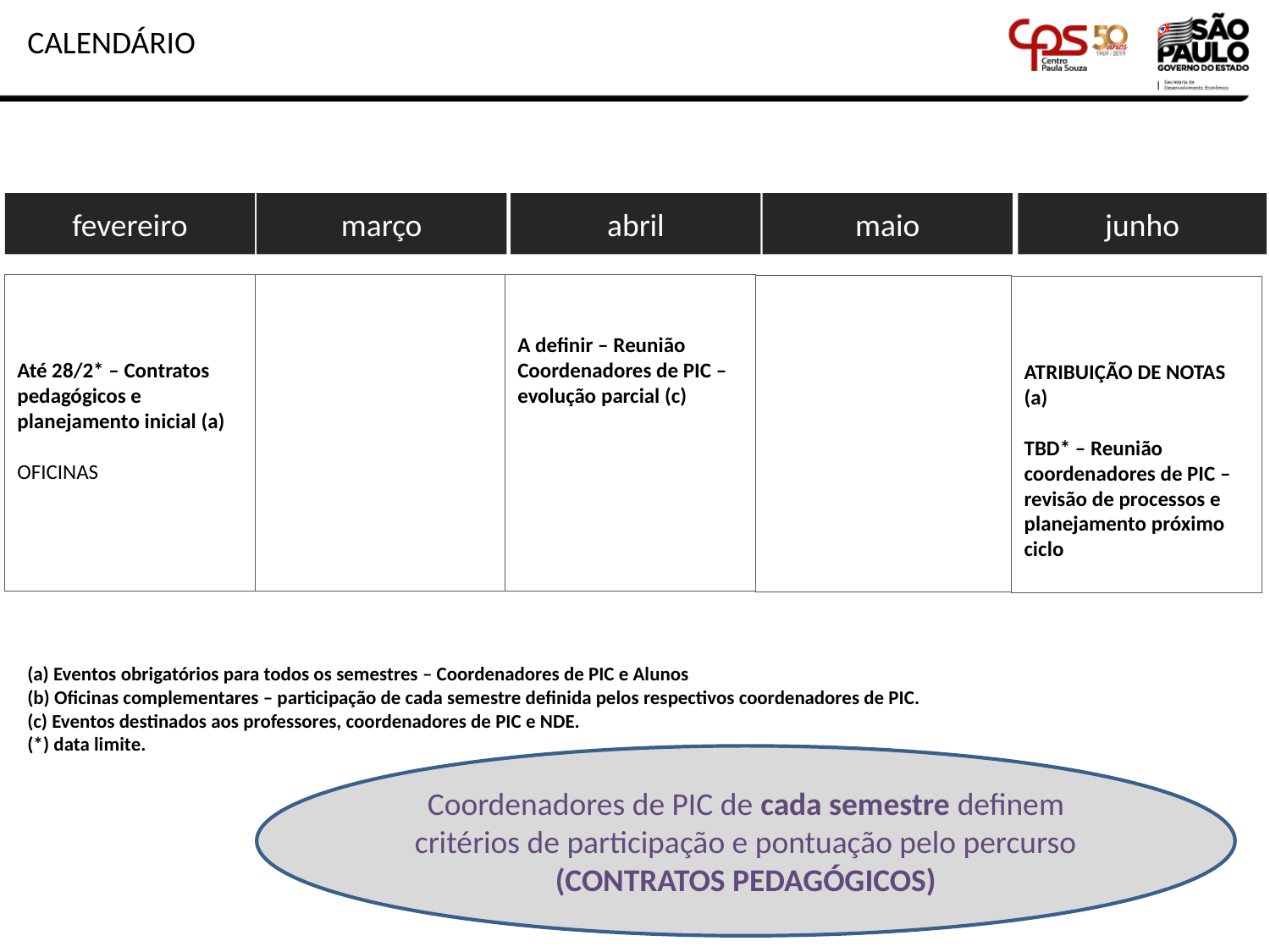

CALENDÁRIO

março
abril
maio
junho
fevereiro

A definir – Reunião Coordenadores de PIC – evolução parcial (c)

Até 28/2* – Contratos pedagógicos e planejamento inicial (a)

OFICINAS

ATRIBUIÇÃO DE NOTAS (a)

TBD* – Reunião coordenadores de PIC – revisão de processos e planejamento próximo ciclo

(a) Eventos obrigatórios para todos os semestres – Coordenadores de PIC e Alunos
(b) Oficinas complementares – participação de cada semestre definida pelos respectivos coordenadores de PIC.
(c) Eventos destinados aos professores, coordenadores de PIC e NDE.
(*) data limite.

Coordenadores de PIC de cada semestre definem critérios de participação e pontuação pelo percurso (CONTRATOS PEDAGÓGICOS)